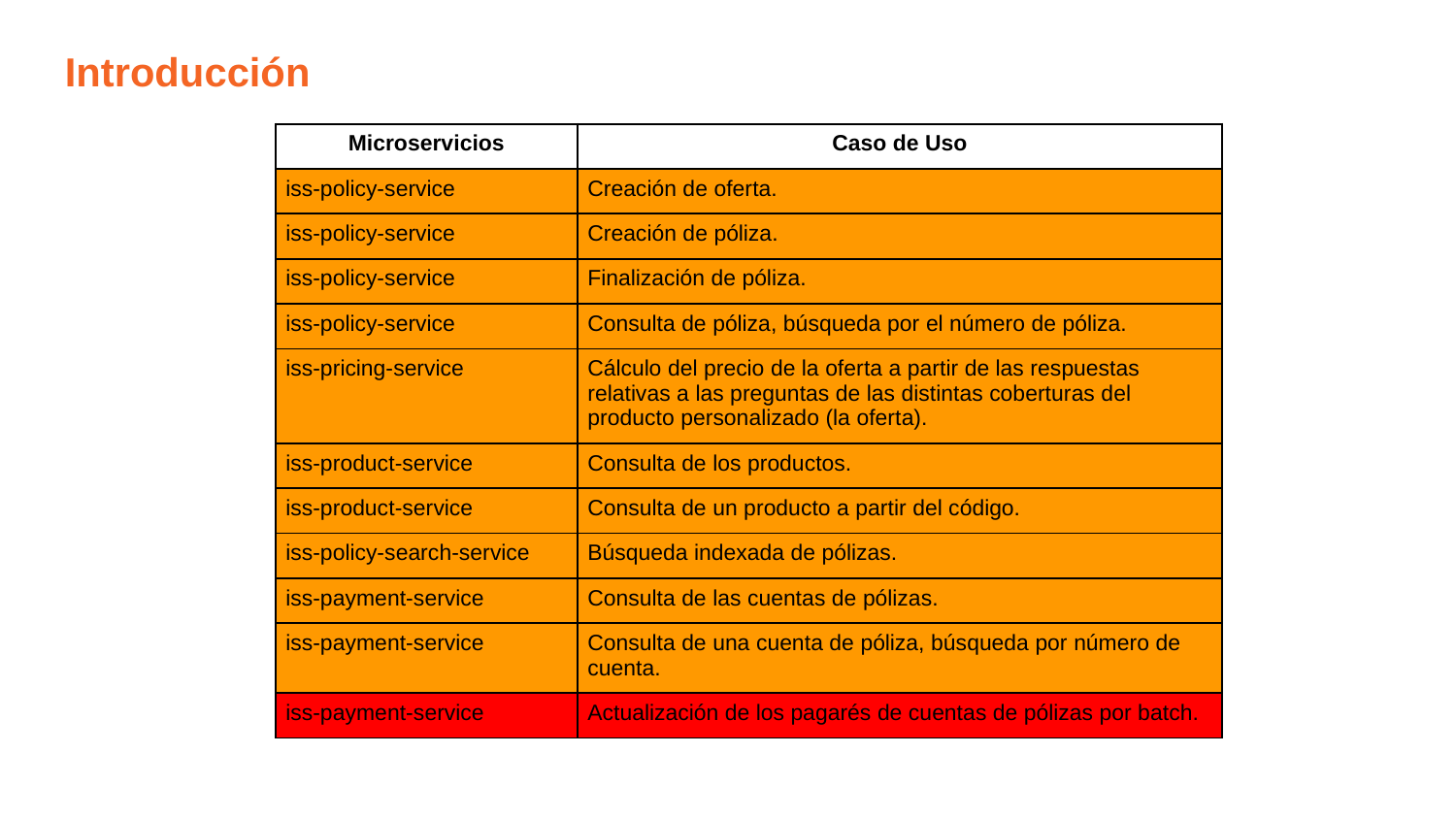

Introducción
| Microservicios | Caso de Uso |
| --- | --- |
| iss-policy-service | Creación de oferta. |
| iss-policy-service | Creación de póliza. |
| iss-policy-service | Finalización de póliza. |
| iss-policy-service | Consulta de póliza, búsqueda por el número de póliza. |
| iss-pricing-service | Cálculo del precio de la oferta a partir de las respuestas relativas a las preguntas de las distintas coberturas del producto personalizado (la oferta). |
| iss-product-service | Consulta de los productos. |
| iss-product-service | Consulta de un producto a partir del código. |
| iss-policy-search-service | Búsqueda indexada de pólizas. |
| iss-payment-service | Consulta de las cuentas de pólizas. |
| iss-payment-service | Consulta de una cuenta de póliza, búsqueda por número de cuenta. |
| iss-payment-service | Actualización de los pagarés de cuentas de pólizas por batch. |